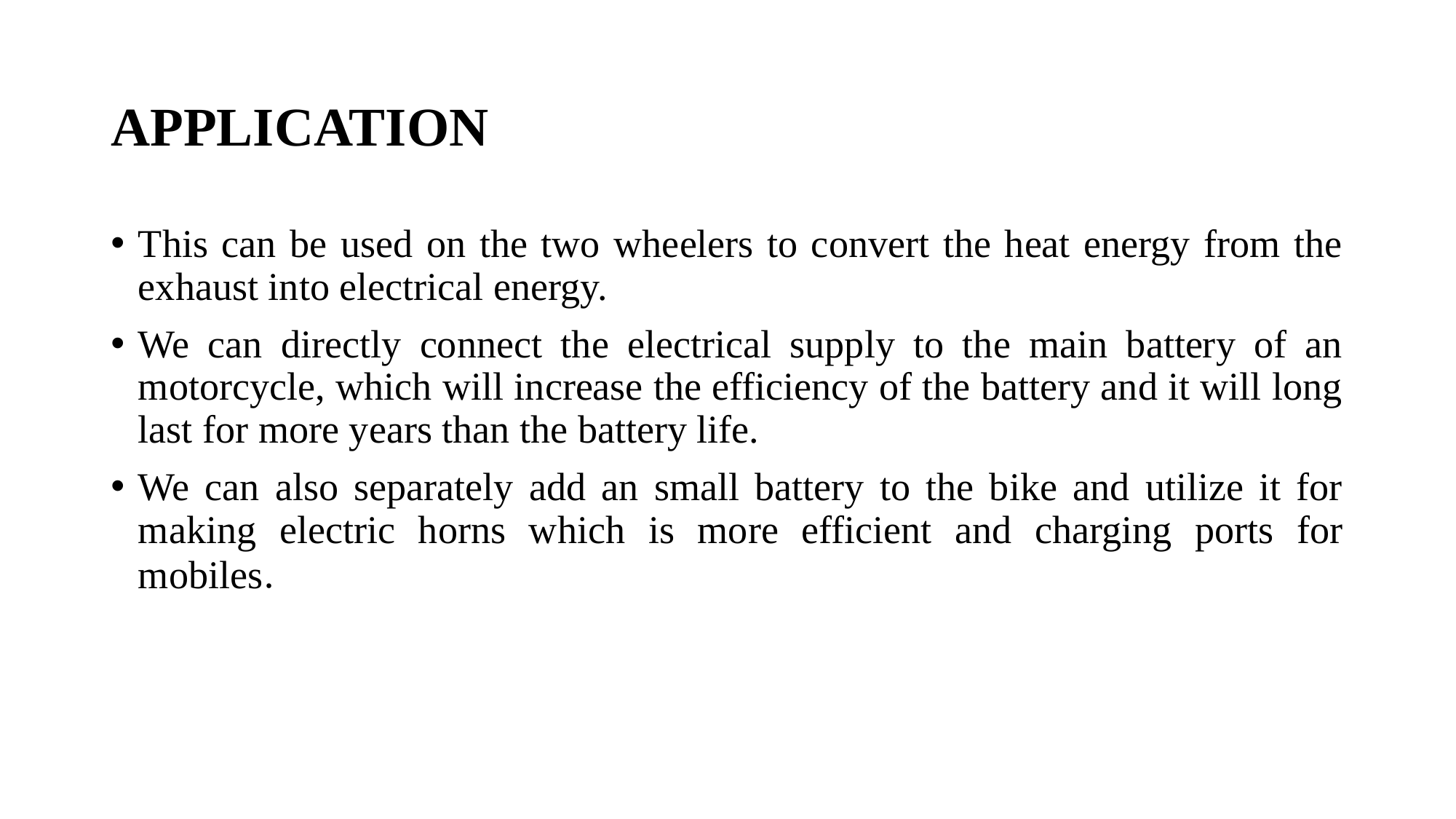

# APPLICATION
This can be used on the two wheelers to convert the heat energy from the exhaust into electrical energy.
We can directly connect the electrical supply to the main battery of an motorcycle, which will increase the efficiency of the battery and it will long last for more years than the battery life.
We can also separately add an small battery to the bike and utilize it for making electric horns which is more efficient and charging ports for mobiles.